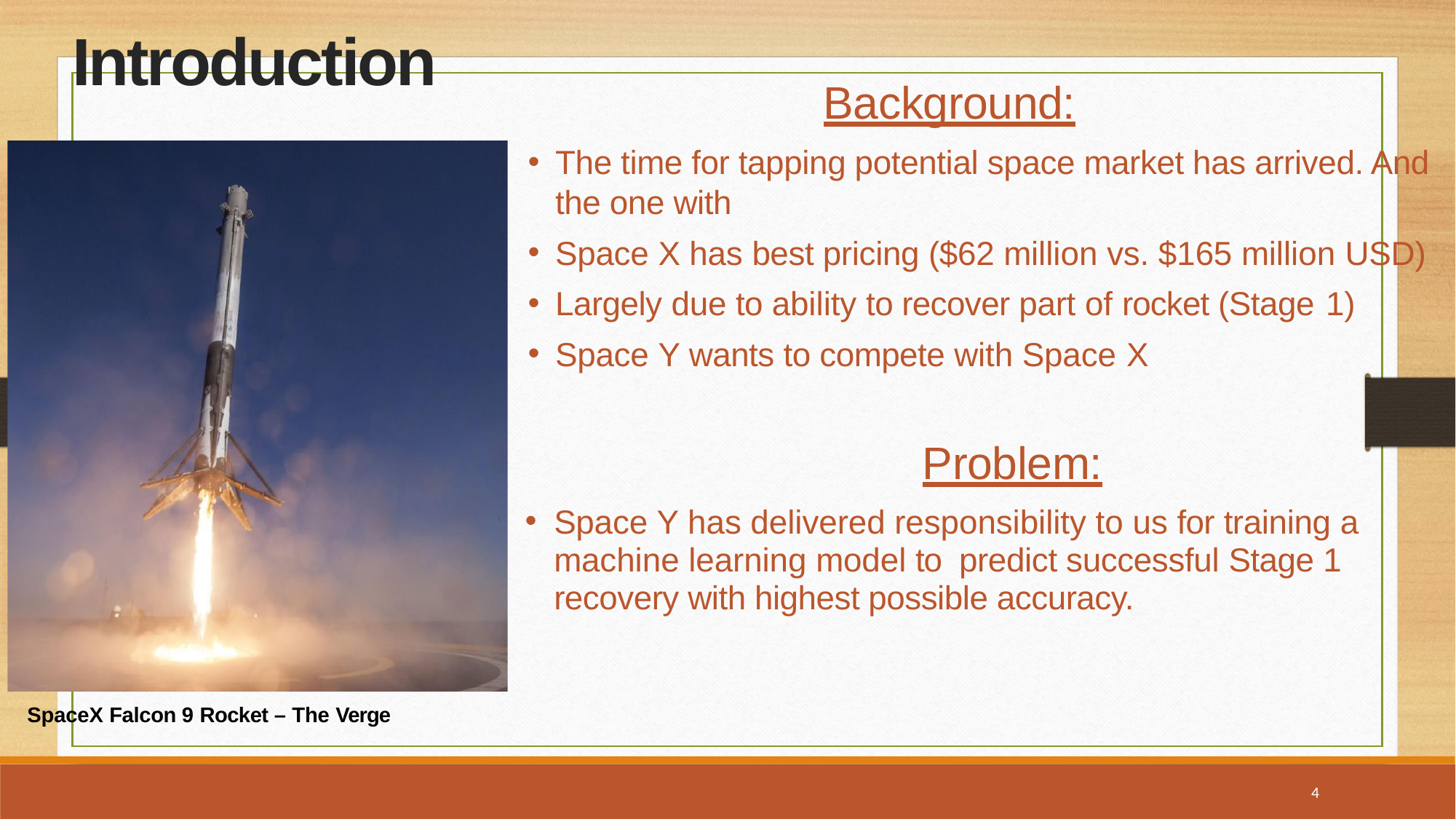

# Introduction
Background:
The time for tapping potential space market has arrived. And the one with
Space X has best pricing ($62 million vs. $165 million USD)
Largely due to ability to recover part of rocket (Stage 1)
Space Y wants to compete with Space X

Problem:
Space Y has delivered responsibility to us for training a machine learning model to  predict successful Stage 1 recovery with highest possible accuracy.

SpaceX Falcon 9 Rocket – The Verge

4